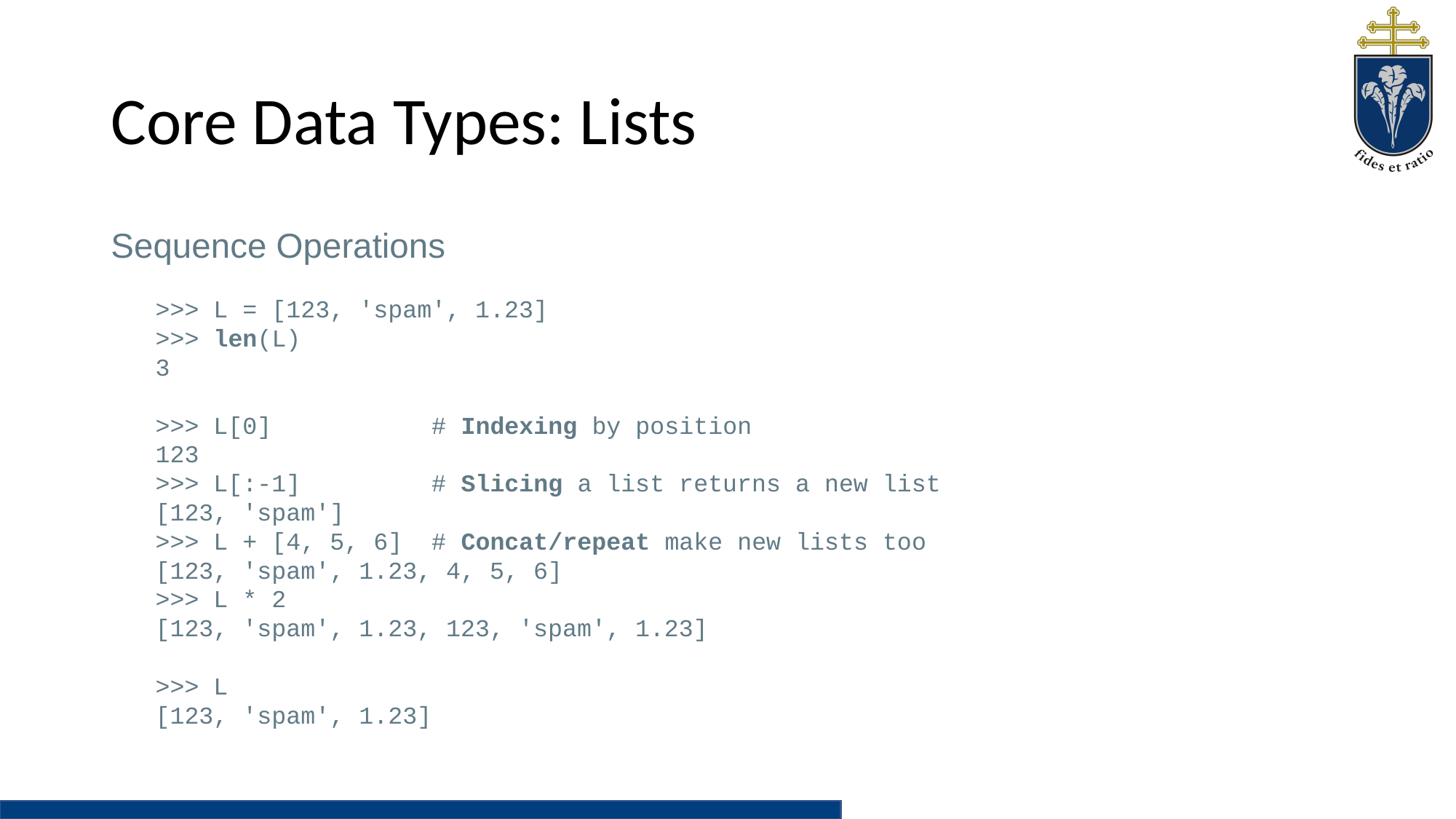

# Core Data Types: Lists
Sequence Operations

>>> L = [123, 'spam', 1.23]
>>> len(L)
3

>>> L[0]           # Indexing by position
123
>>> L[:-1]         # Slicing a list returns a new list
[123, 'spam']
>>> L + [4, 5, 6]  # Concat/repeat make new lists too
[123, 'spam', 1.23, 4, 5, 6]
>>> L * 2
[123, 'spam', 1.23, 123, 'spam', 1.23]

>>> L
[123, 'spam', 1.23]